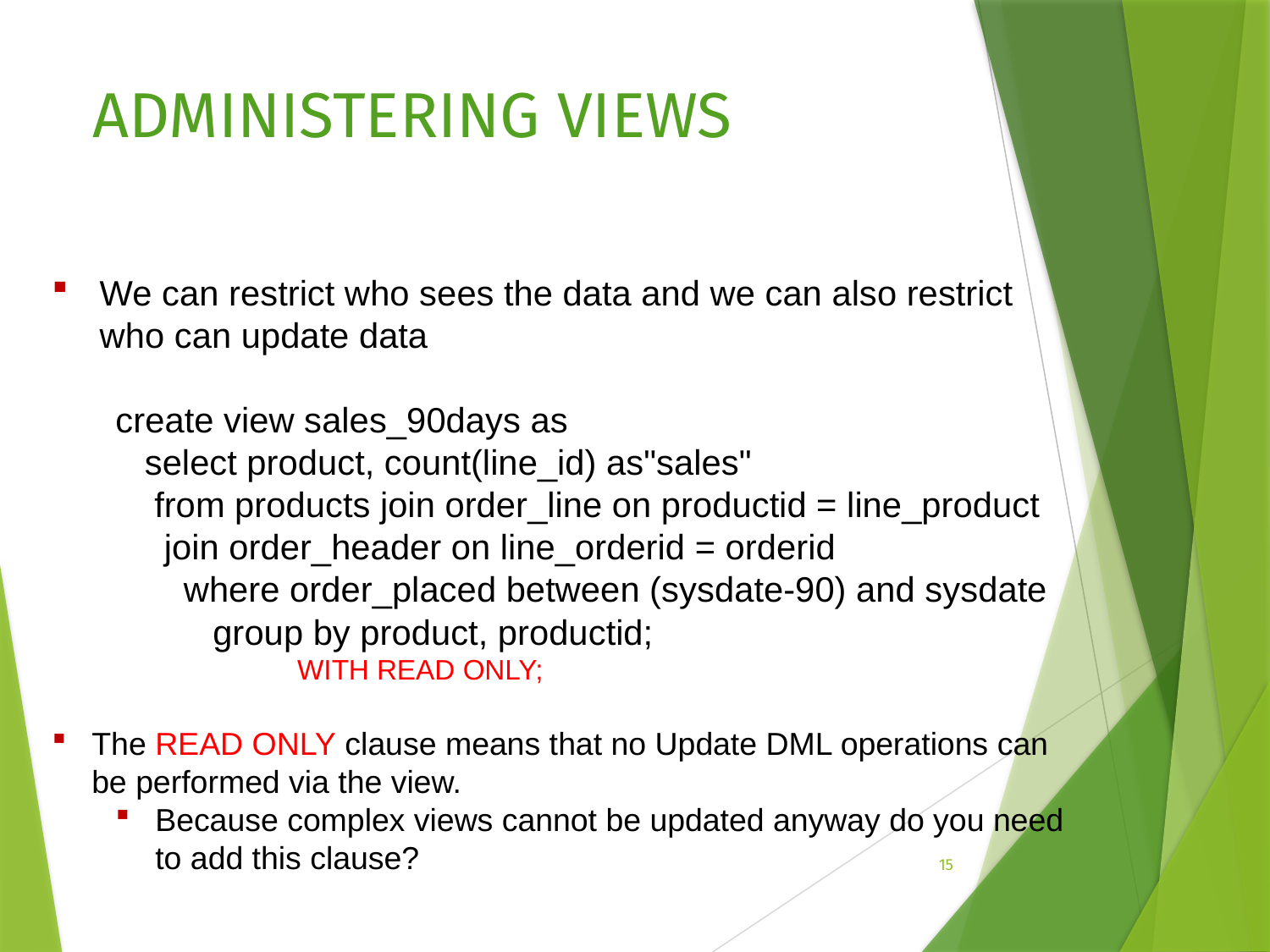

ADMINISTERING VIEWS
We can restrict who sees the data and we can also restrict who can update data

create view sales_90days as
   select product, count(line_id) as"sales"
    from products join order_line on productid = line_product
     join order_header on line_orderid = orderid
       where order_placed between (sysdate-90) and sysdate
          group by product, productid;
       WITH READ ONLY;

The READ ONLY clause means that no Update DML operations can be performed via the view.
Because complex views cannot be updated anyway do you need to add this clause?

15